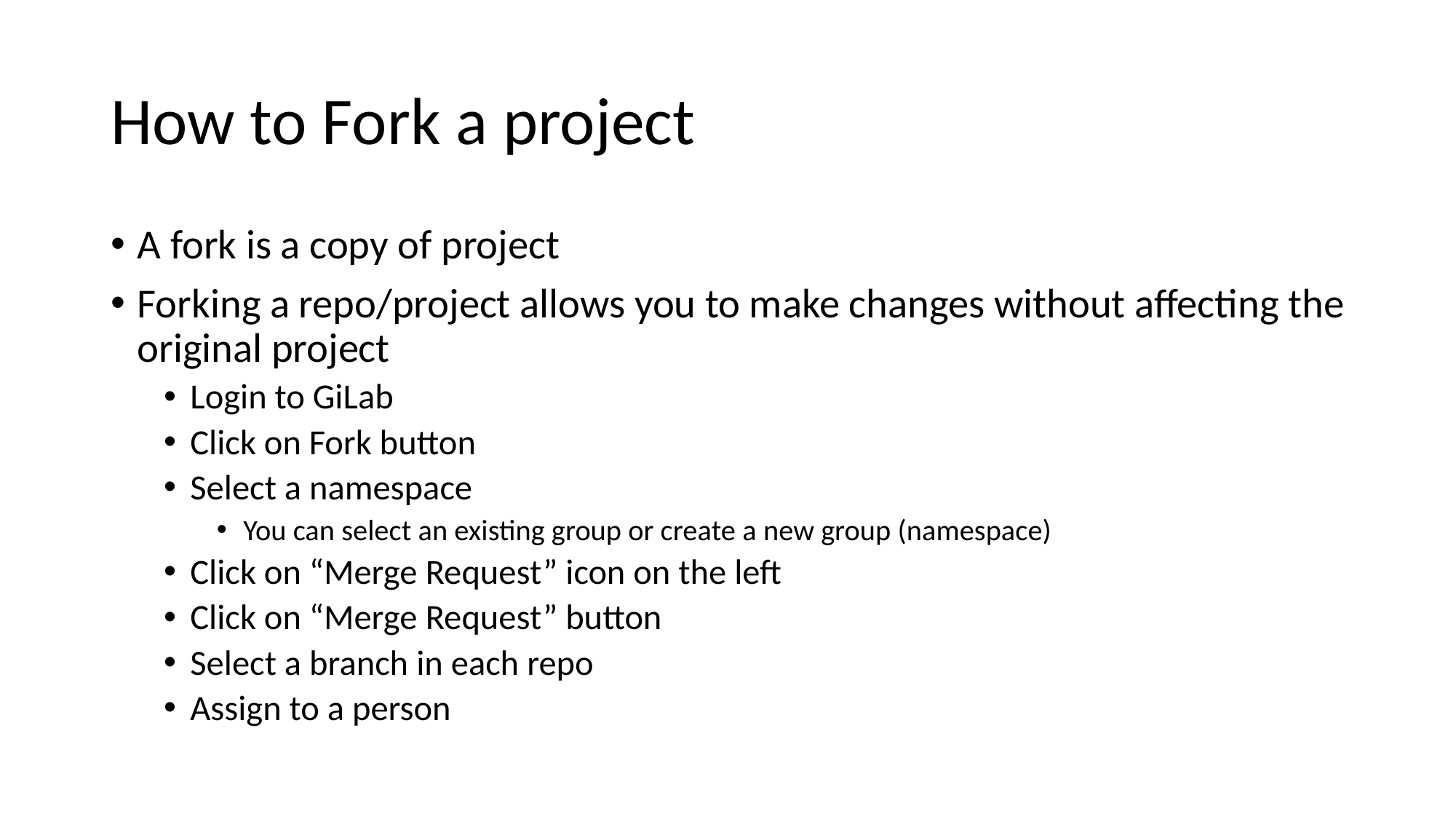

# How to Fork a project
A fork is a copy of project
Forking a repo/project allows you to make changes without affecting the original project
Login to GiLab
Click on Fork button
Select a namespace
You can select an existing group or create a new group (namespace)
Click on “Merge Request” icon on the left
Click on “Merge Request” button
Select a branch in each repo
Assign to a person